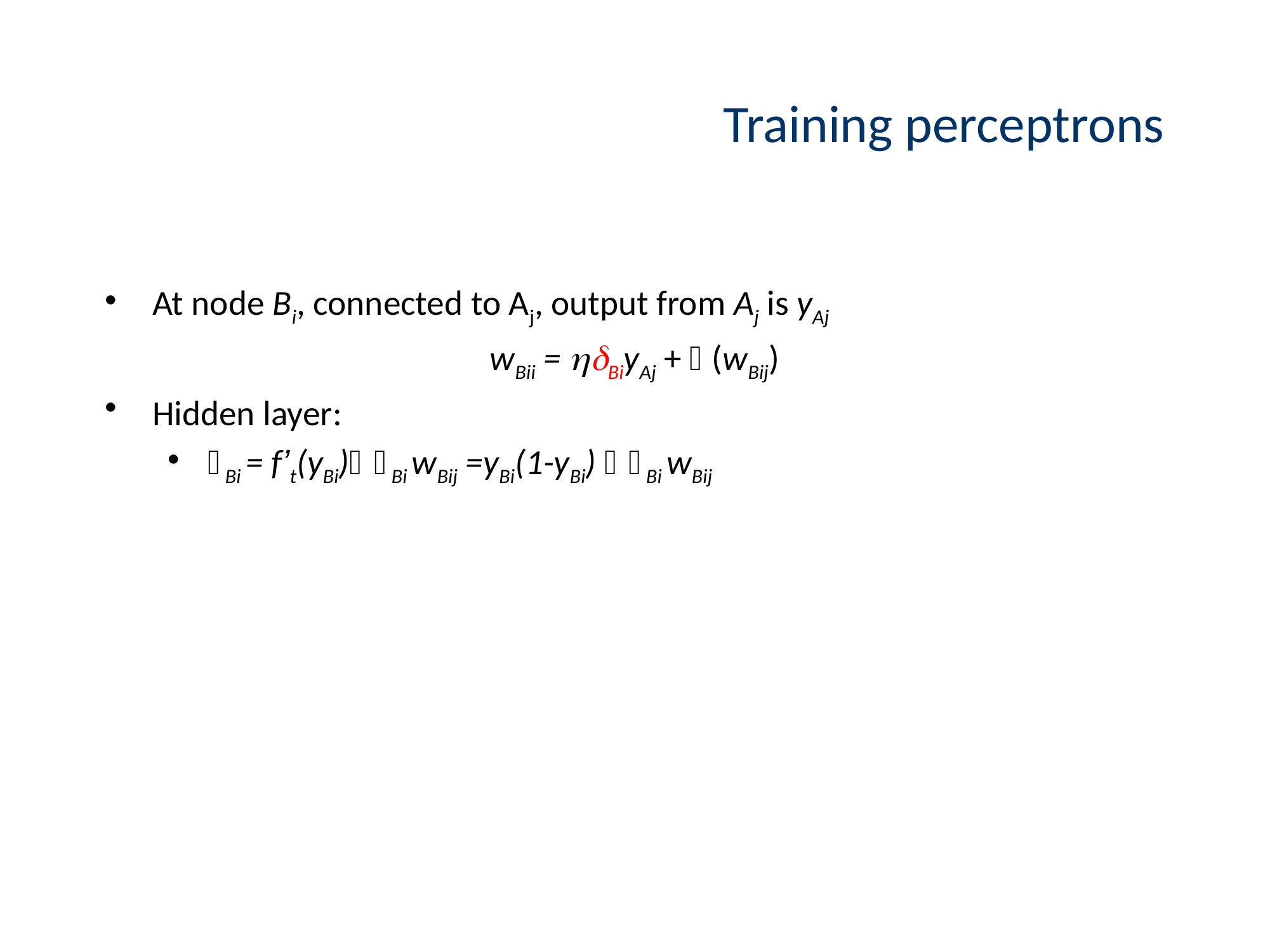

# Training perceptrons
At node Bi, connected to Aj, output from Aj is yAj
wBii = ηδBiyAj + α(wBij)
Hidden layer:
δBi = f’t(yBi)∑δBi wBij =yBi(1-yBi) ∑δBi wBij